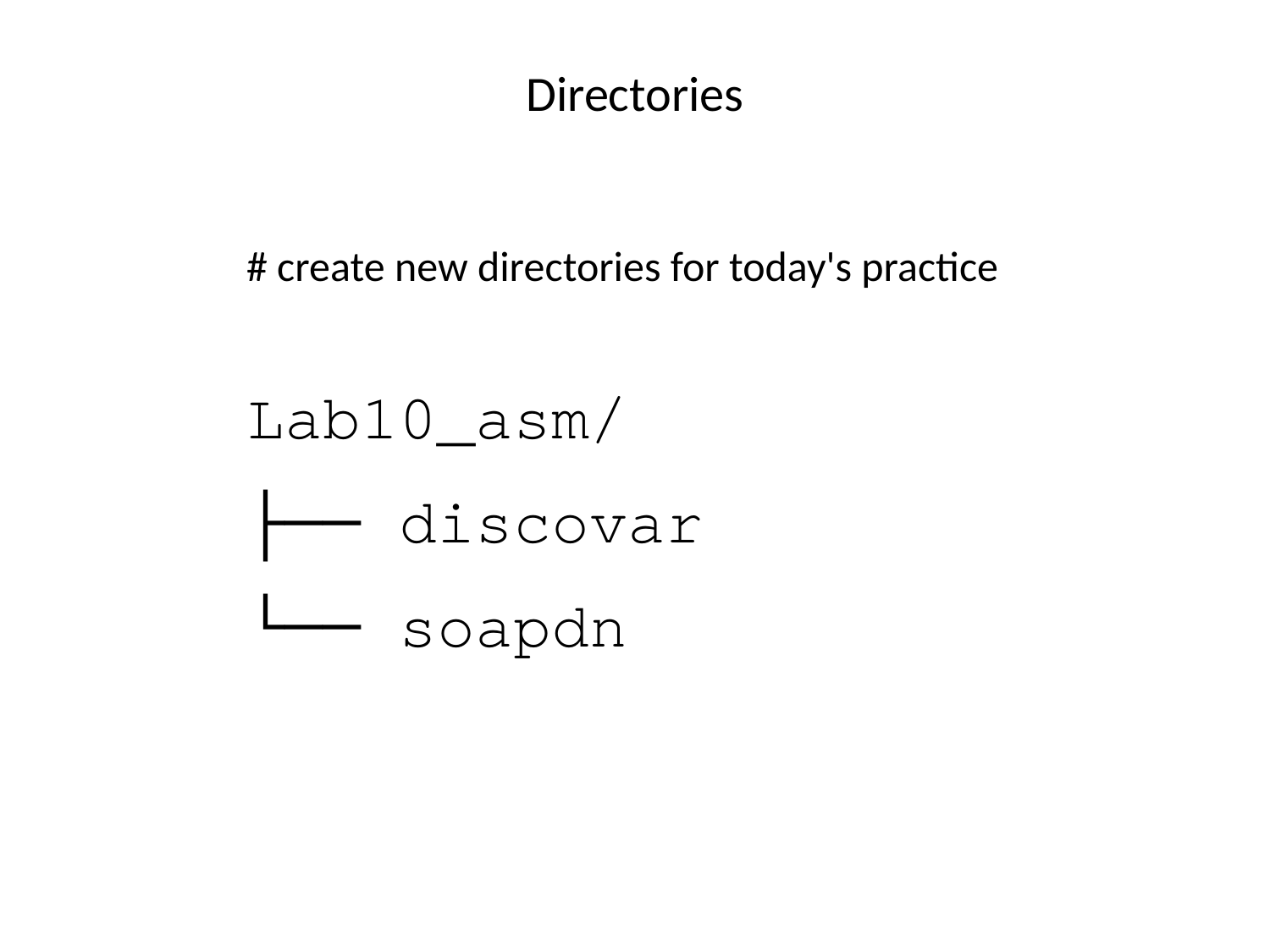

# Directories
# create new directories for today's practice

Lab10_asm/
├── discovar
└── soapdn